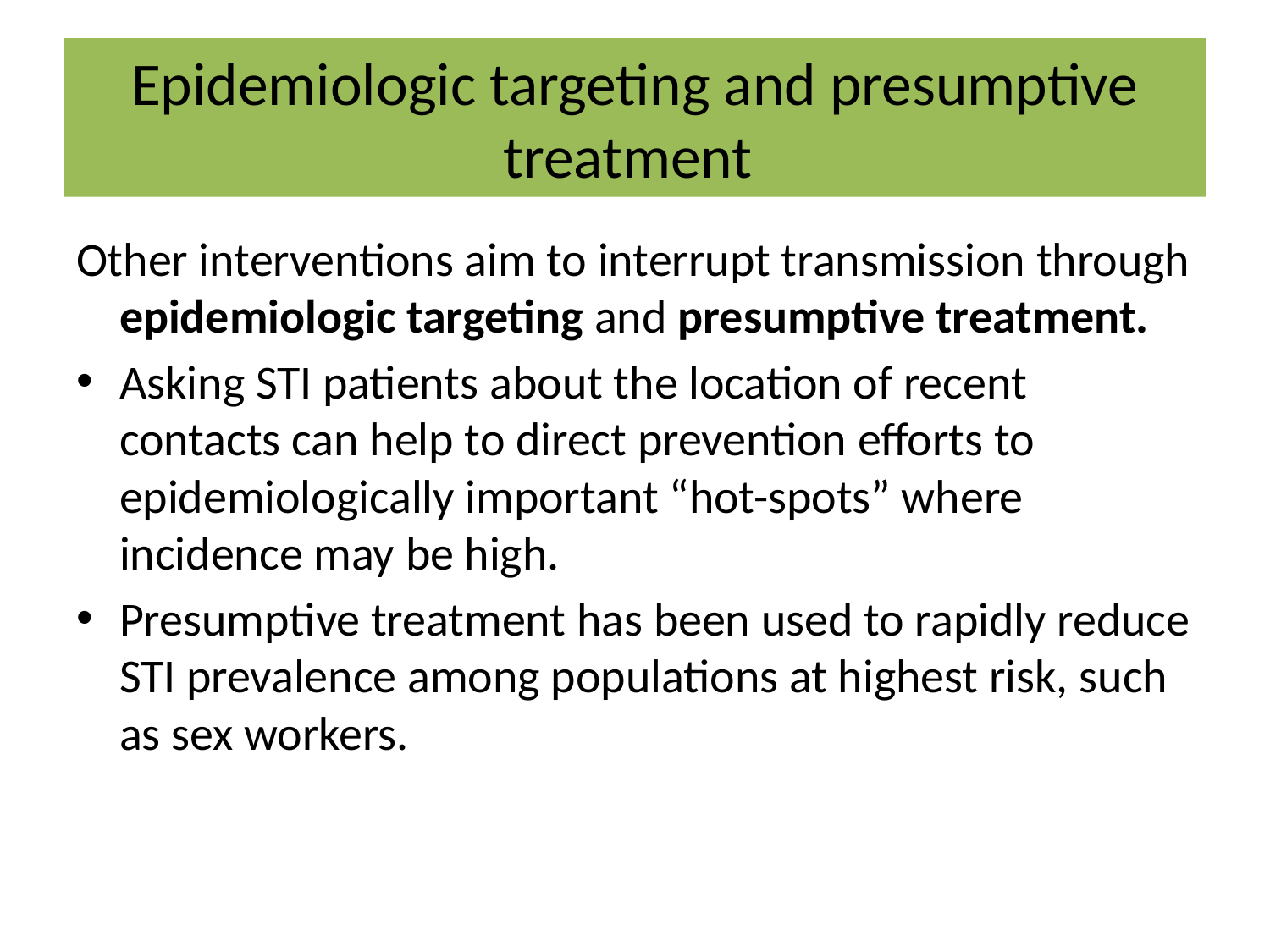

# Epidemiologic targeting and presumptive treatment
Other interventions aim to interrupt transmission through epidemiologic targeting and presumptive treatment.
Asking STI patients about the location of recent contacts can help to direct prevention efforts to epidemiologically important “hot-spots” where incidence may be high.
Presumptive treatment has been used to rapidly reduce STI prevalence among populations at highest risk, such as sex workers.